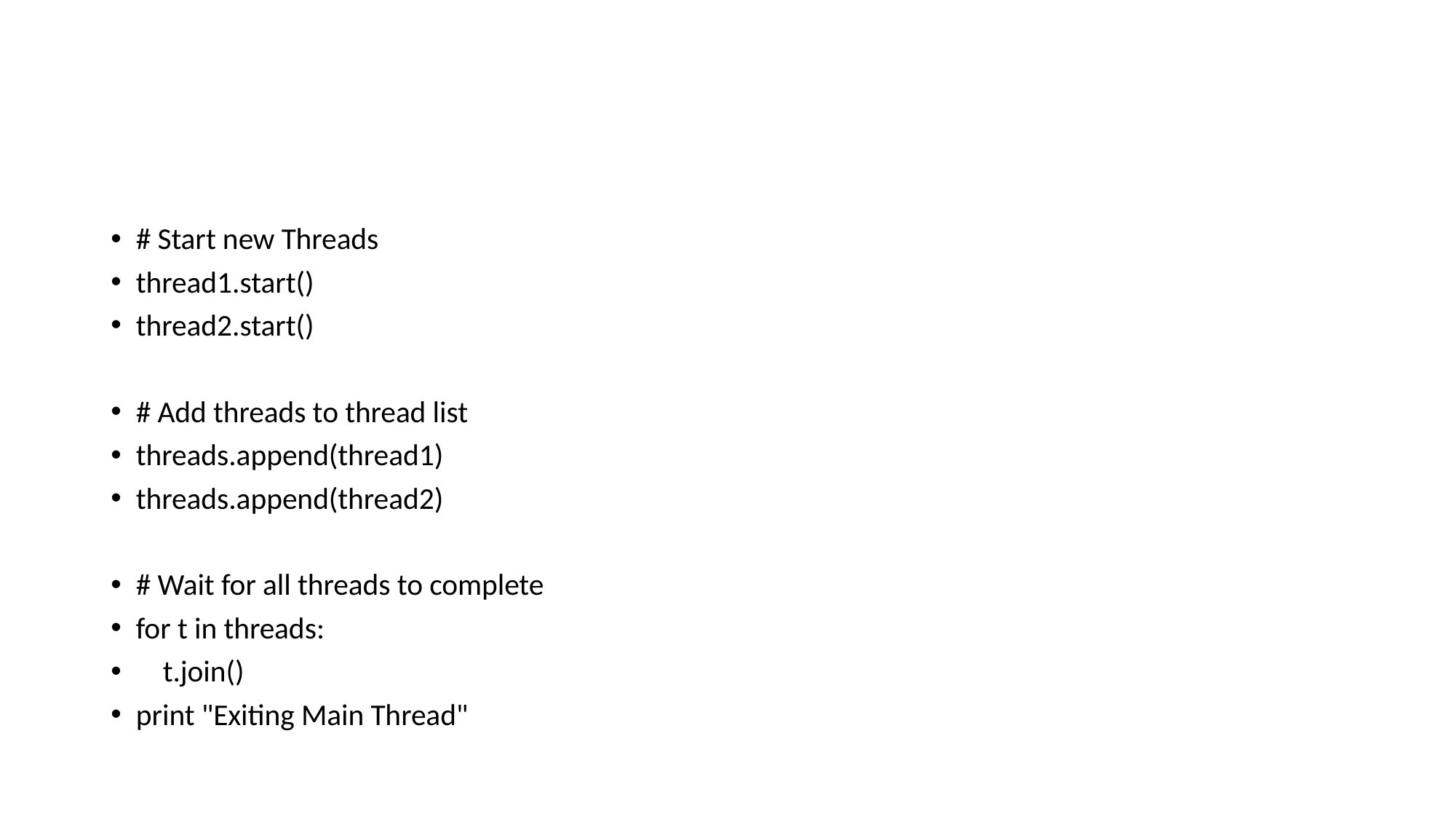

#
# Start new Threads
thread1.start()
thread2.start()

# Add threads to thread list
threads.append(thread1)
threads.append(thread2)

# Wait for all threads to complete
for t in threads:
    t.join()
print "Exiting Main Thread"